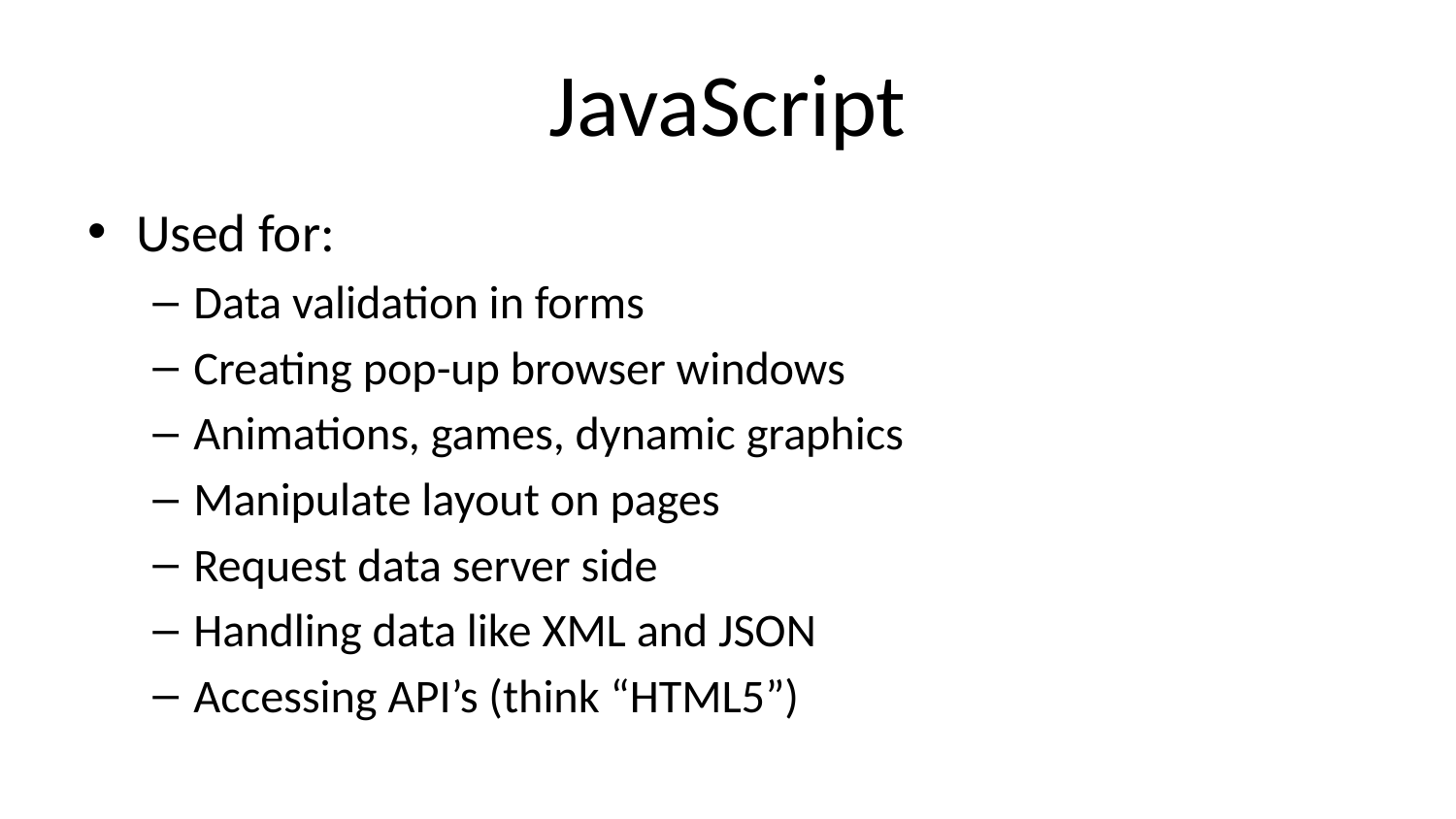

# JavaScript
Used for:
Data validation in forms
Creating pop-up browser windows
Animations, games, dynamic graphics
Manipulate layout on pages
Request data server side
Handling data like XML and JSON
Accessing API’s (think “HTML5”)